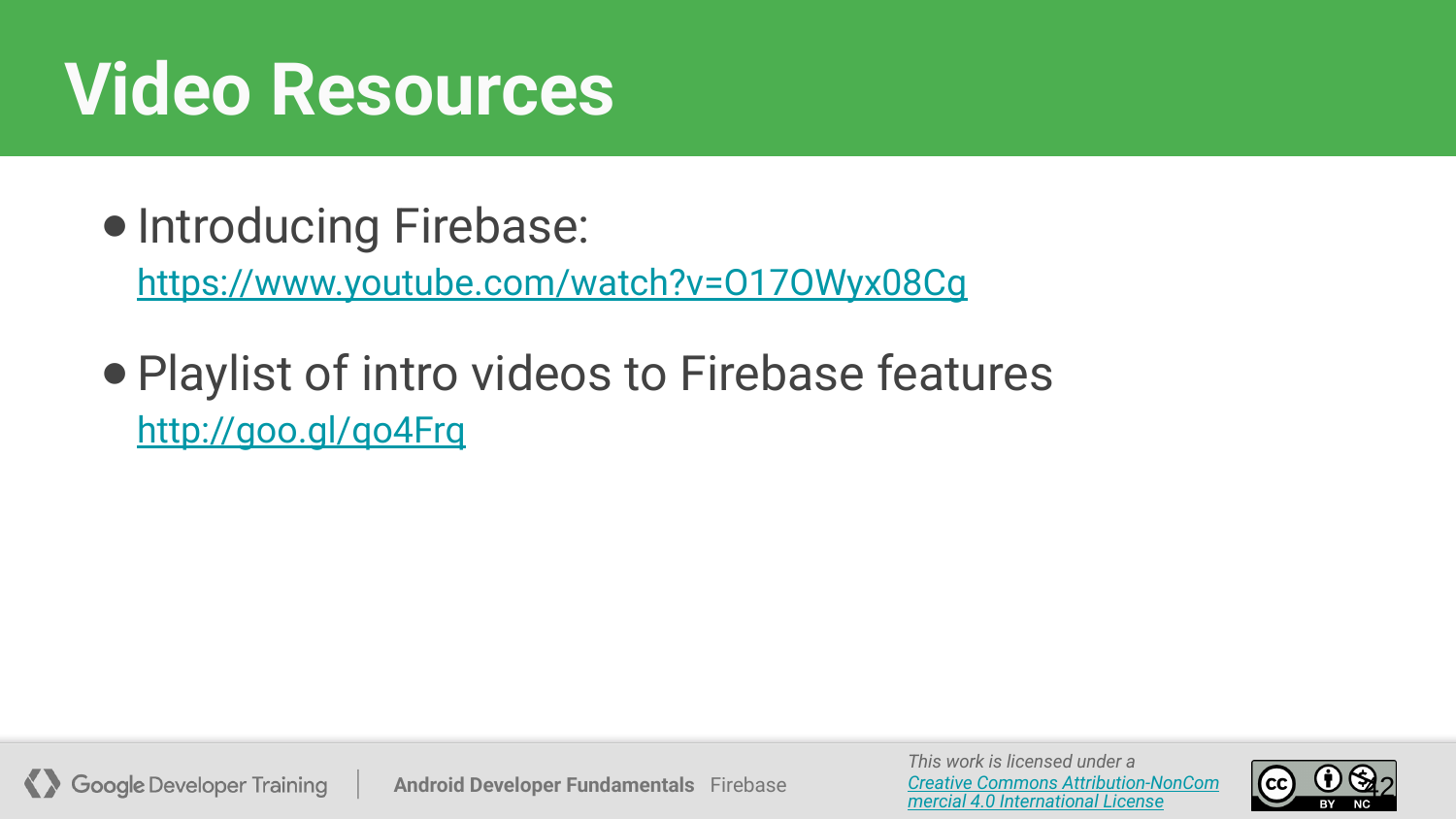

# Video Resources
Introducing Firebase:
https://www.youtube.com/watch?v=O17OWyx08Cg
Playlist of intro videos to Firebase features
http://goo.gl/qo4Frq
42